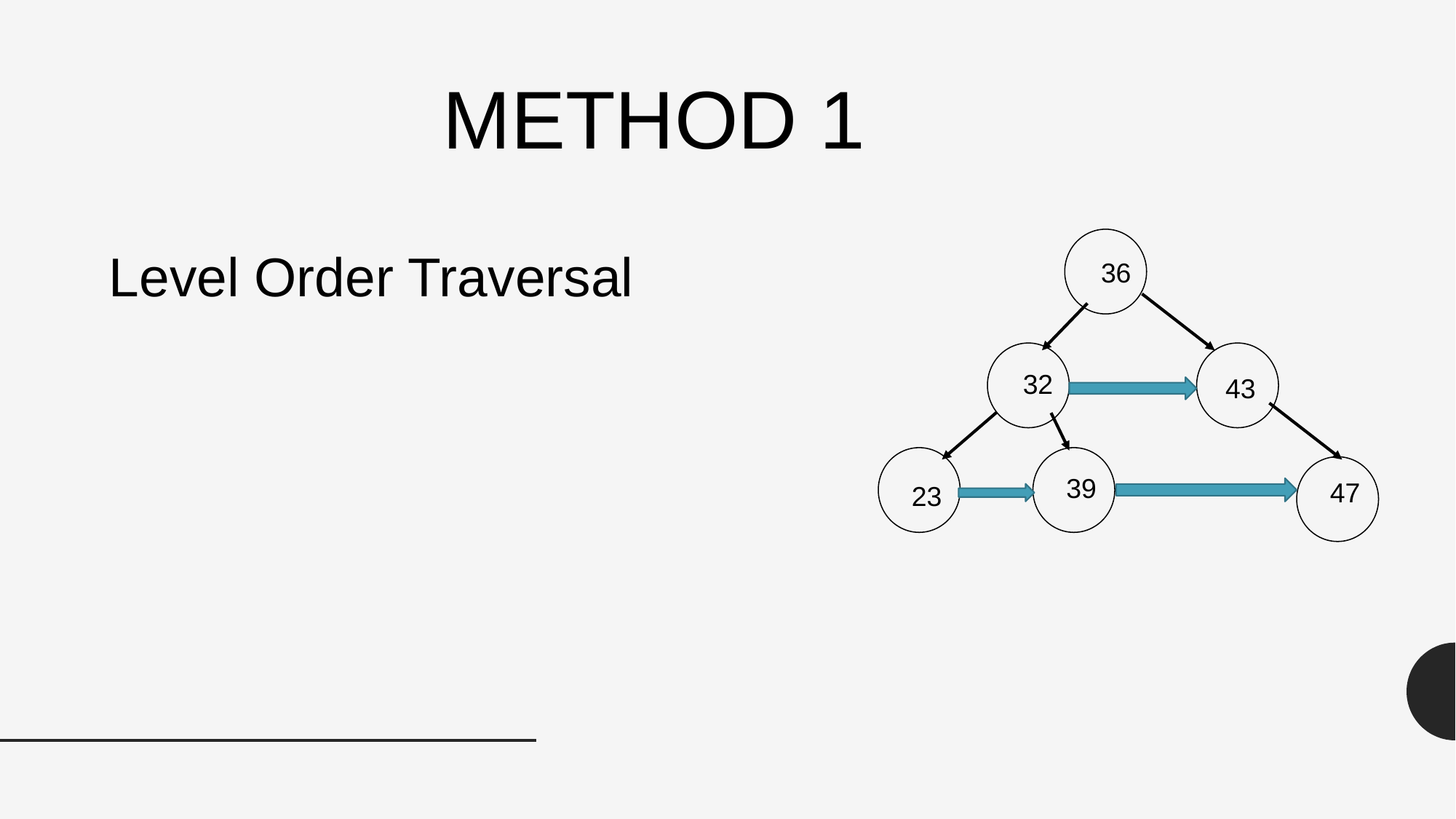

METHOD 1

Level Order Traversal
36

32
43

39
47
23